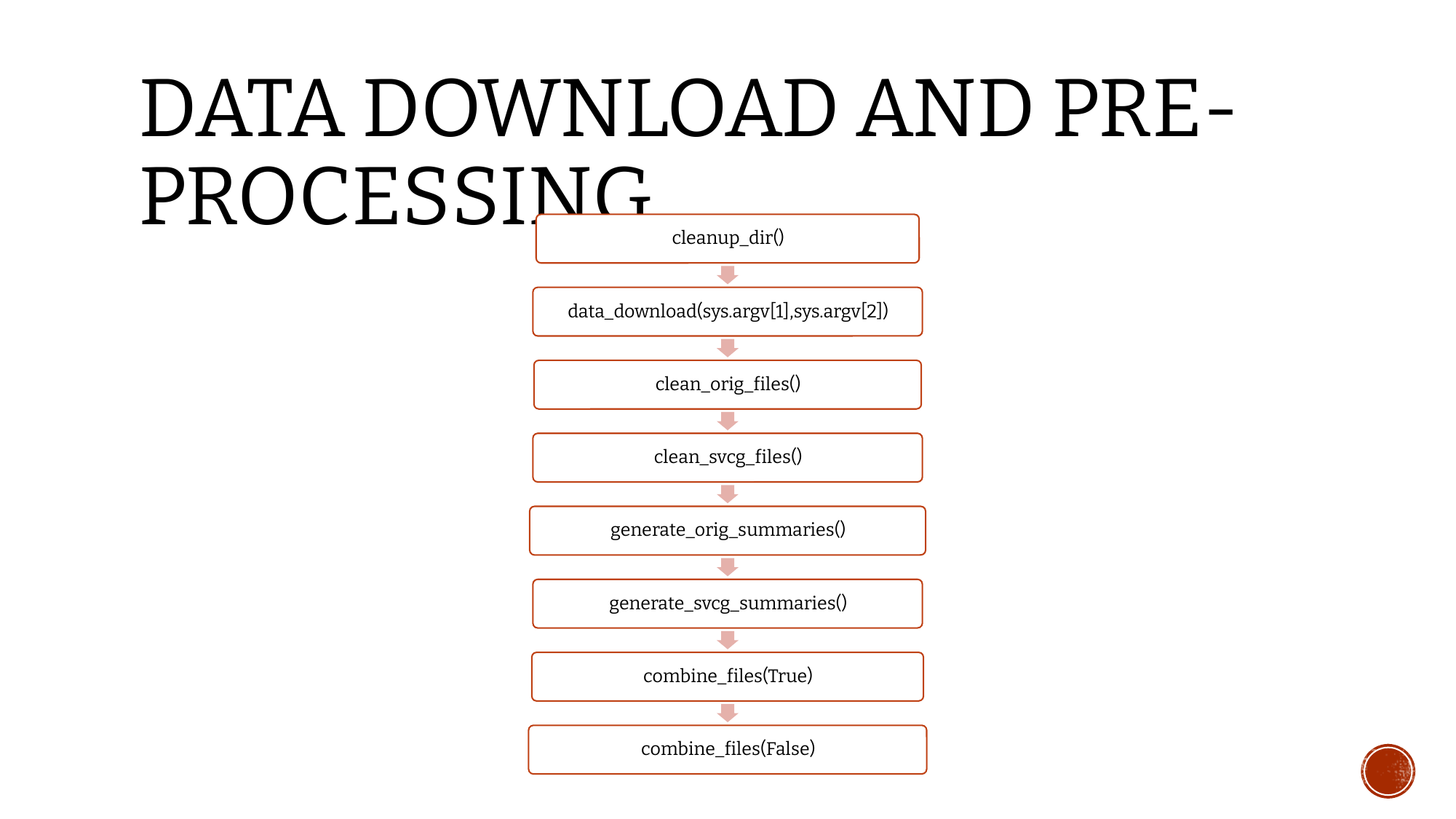

# Data Download and pre-processing
cleanup_dir()

data_download(sys.argv[1],sys.argv[2])

clean_orig_files()

clean_svcg_files()

generate_orig_summaries()

generate_svcg_summaries()

combine_files(True)

combine_files(False)